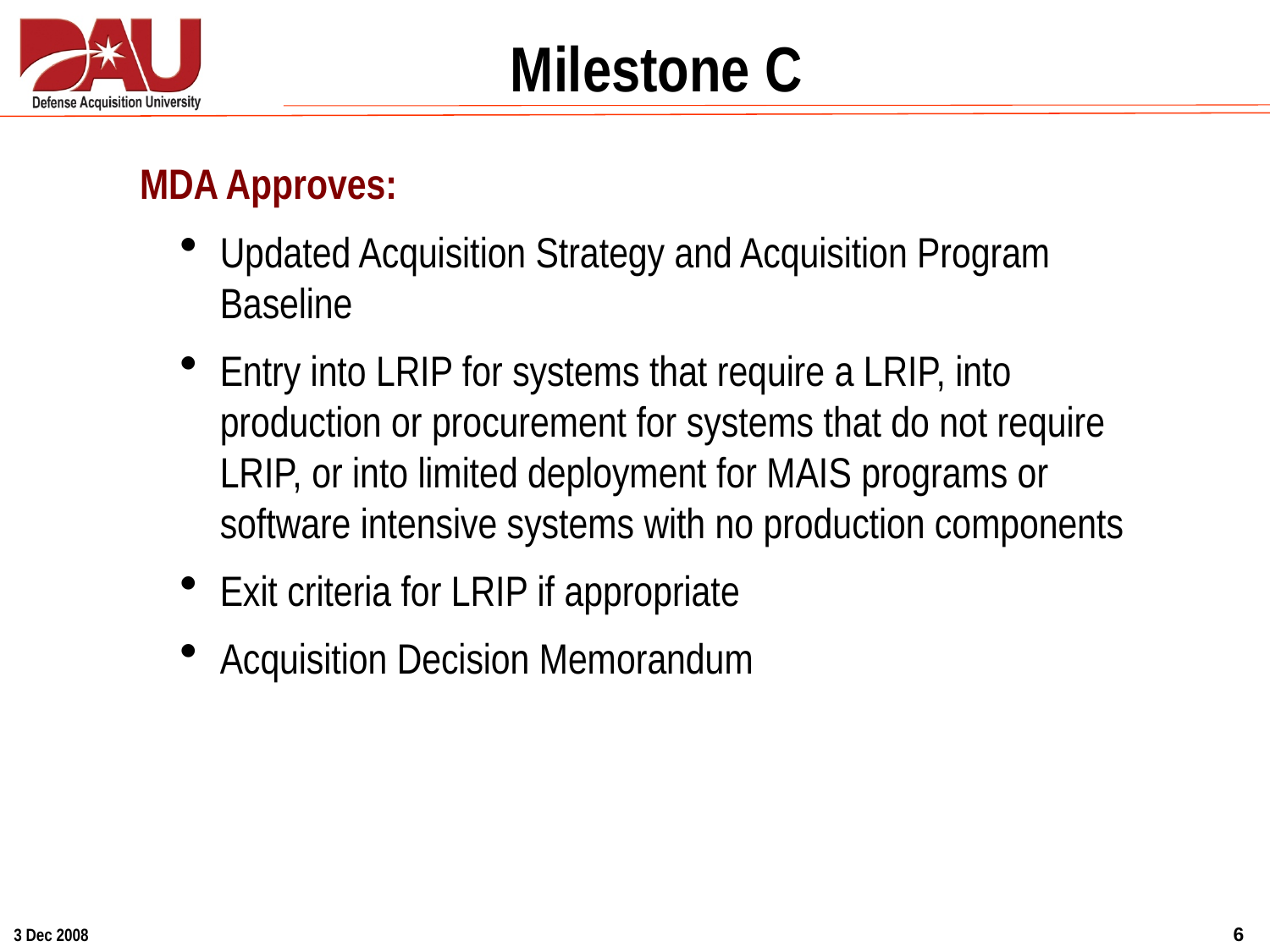

Milestone A
Milestone C
MDA Approves:
Updated Acquisition Strategy and Acquisition Program Baseline
Entry into LRIP for systems that require a LRIP, into production or procurement for systems that do not require LRIP, or into limited deployment for MAIS programs or software intensive systems with no production components
Exit criteria for LRIP if appropriate
Acquisition Decision Memorandum